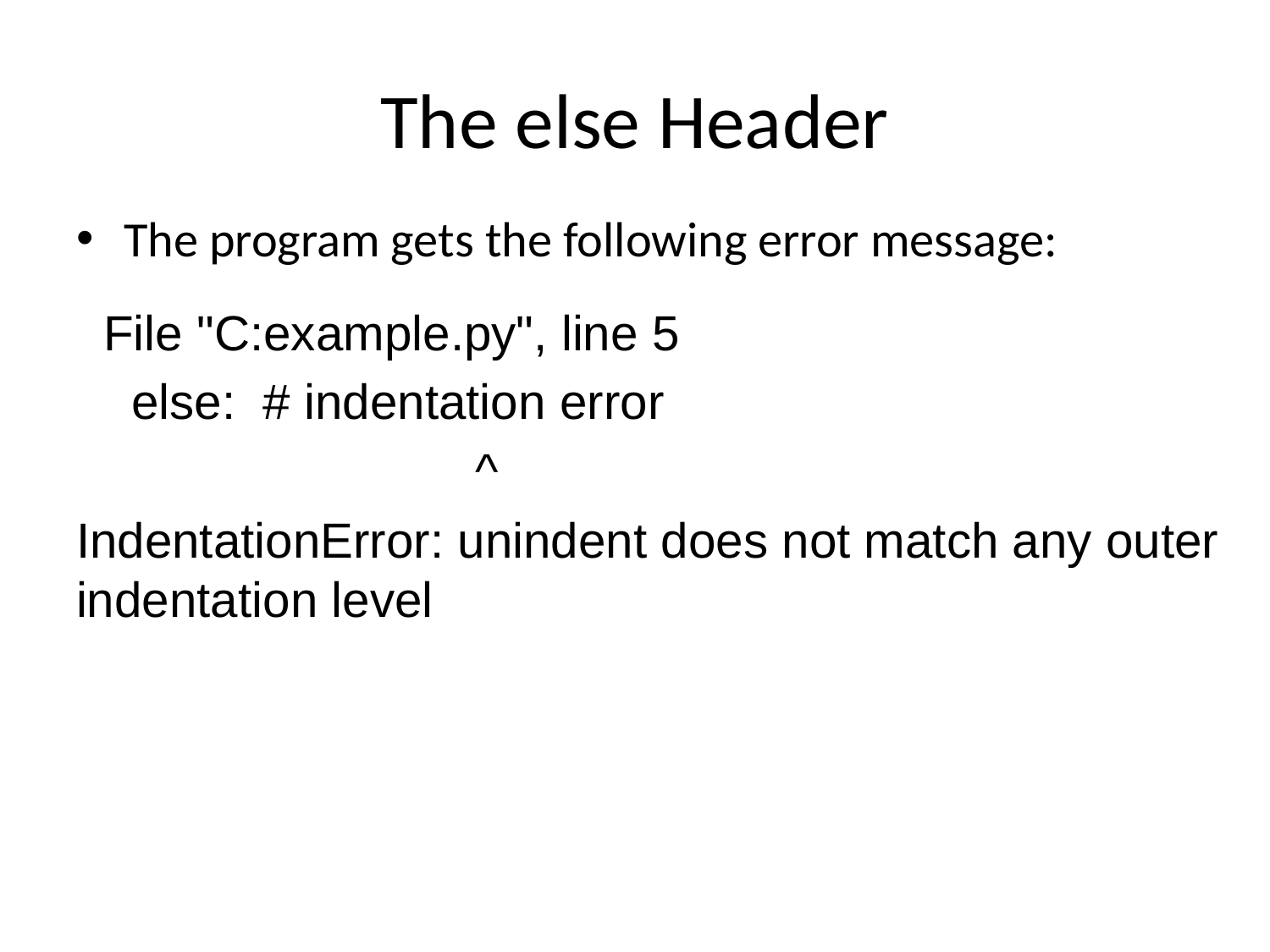

# The else Header
The program gets the following error message:

  File "C:example.py", line 5
    else:  # indentation error
                             ^
IndentationError: unindent does not match any outer indentation level